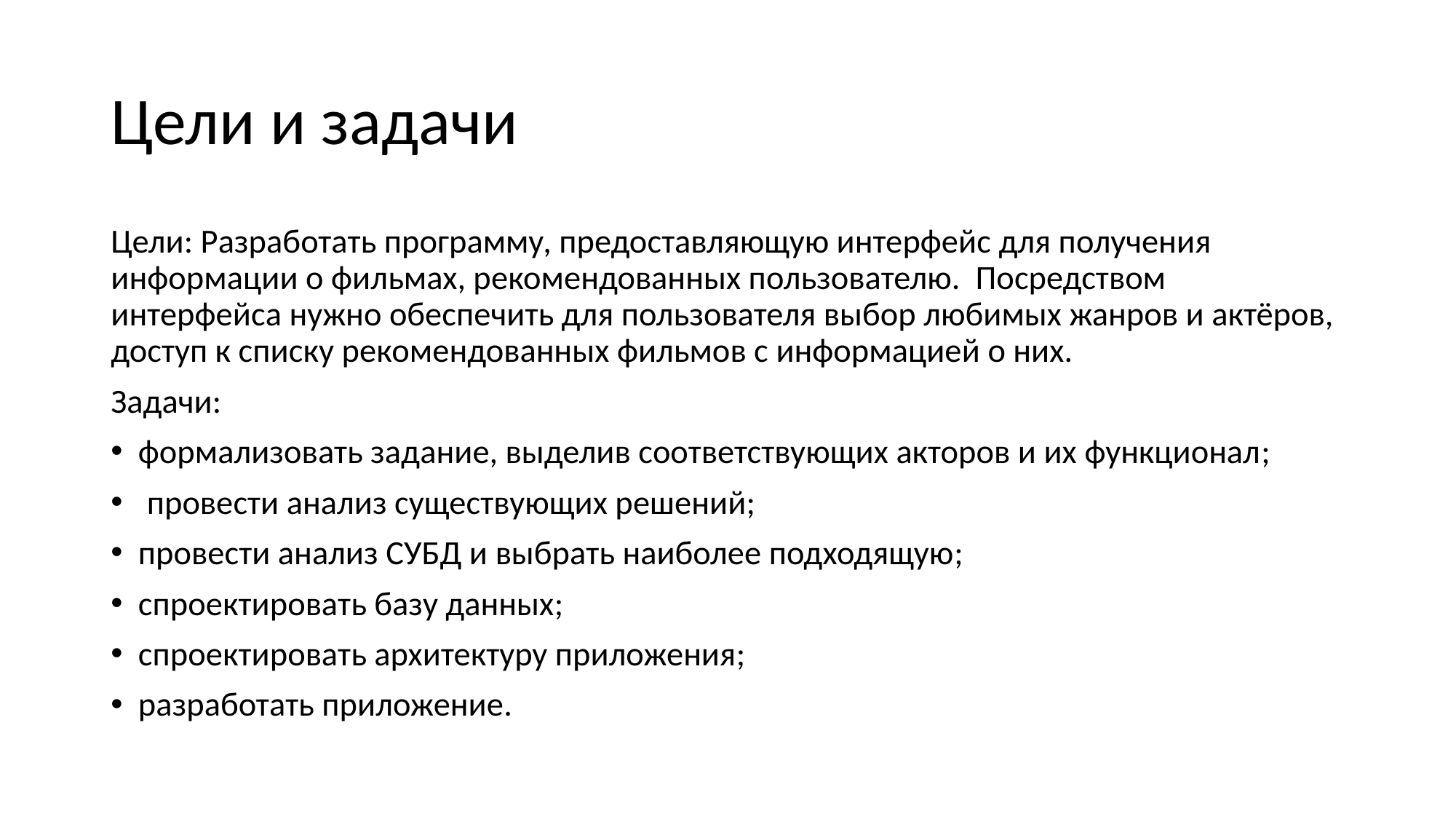

# Цели и задачи
Цели: Разработать программу, предоставляющую интерфейс для получения информации о фильмах, рекомендованных пользователю.  Посредством интерфейса нужно обеспечить для пользователя выбор любимых жанров и актёров, доступ к списку рекомендованных фильмов с информацией о них.
Задачи:
формализовать задание, выделив соответствующих акторов и их функционал;
 провести анализ существующих решений;
провести анализ СУБД и выбрать наиболее подходящую;
спроектировать базу данных;
спроектировать архитектуру приложения;
разработать приложение.